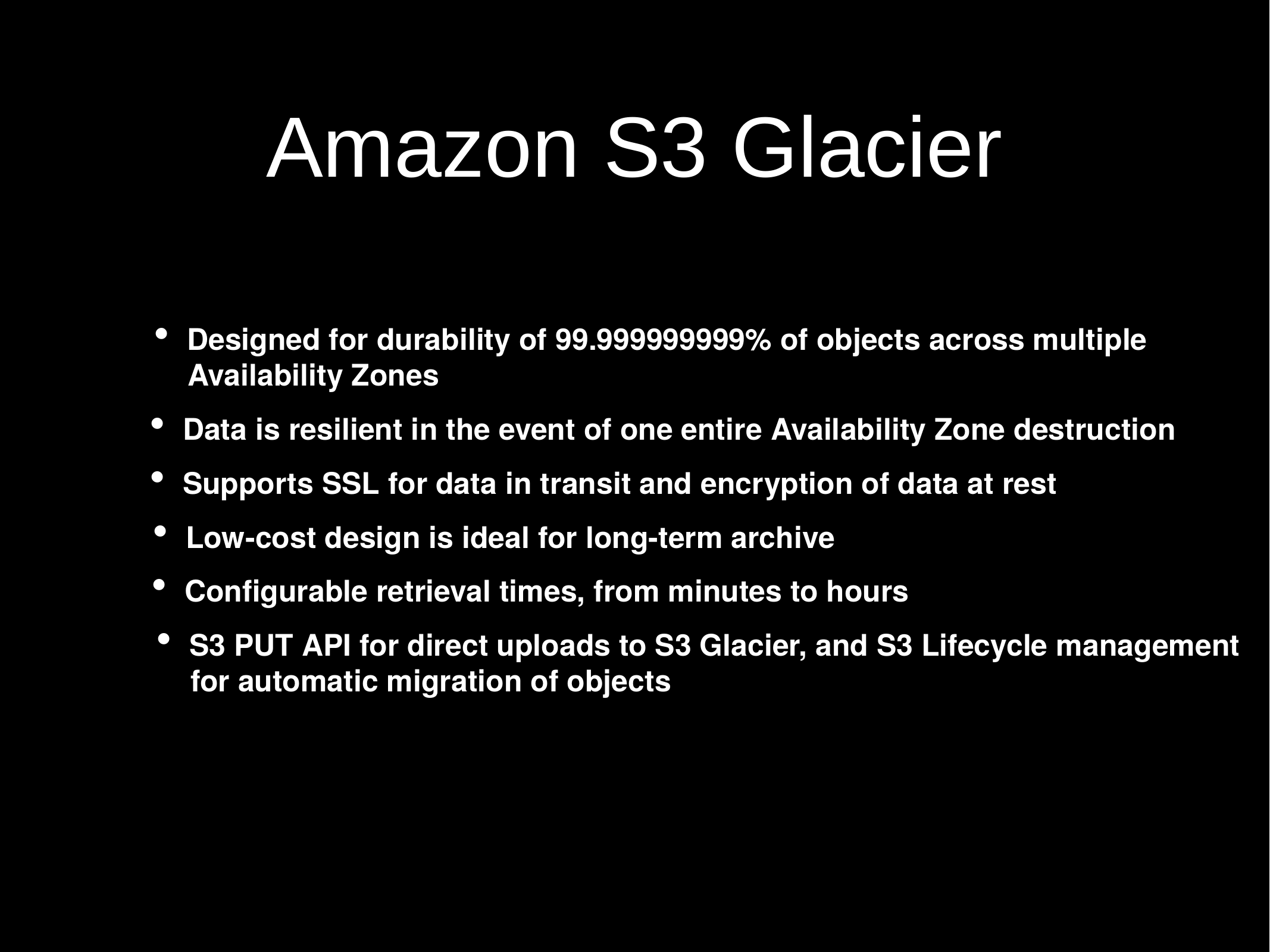

Amazon S3 Glacier
Designed for durability of 99.999999999% of objects across multiple
    Availability Zones
Data is resilient in the event of one entire Availability Zone destruction
Supports SSL for data in transit and encryption of data at rest
Low-cost design is ideal for long-term archive
Configurable retrieval times, from minutes to hours
S3 PUT API for direct uploads to S3 Glacier, and S3 Lifecycle management
    for automatic migration of objects